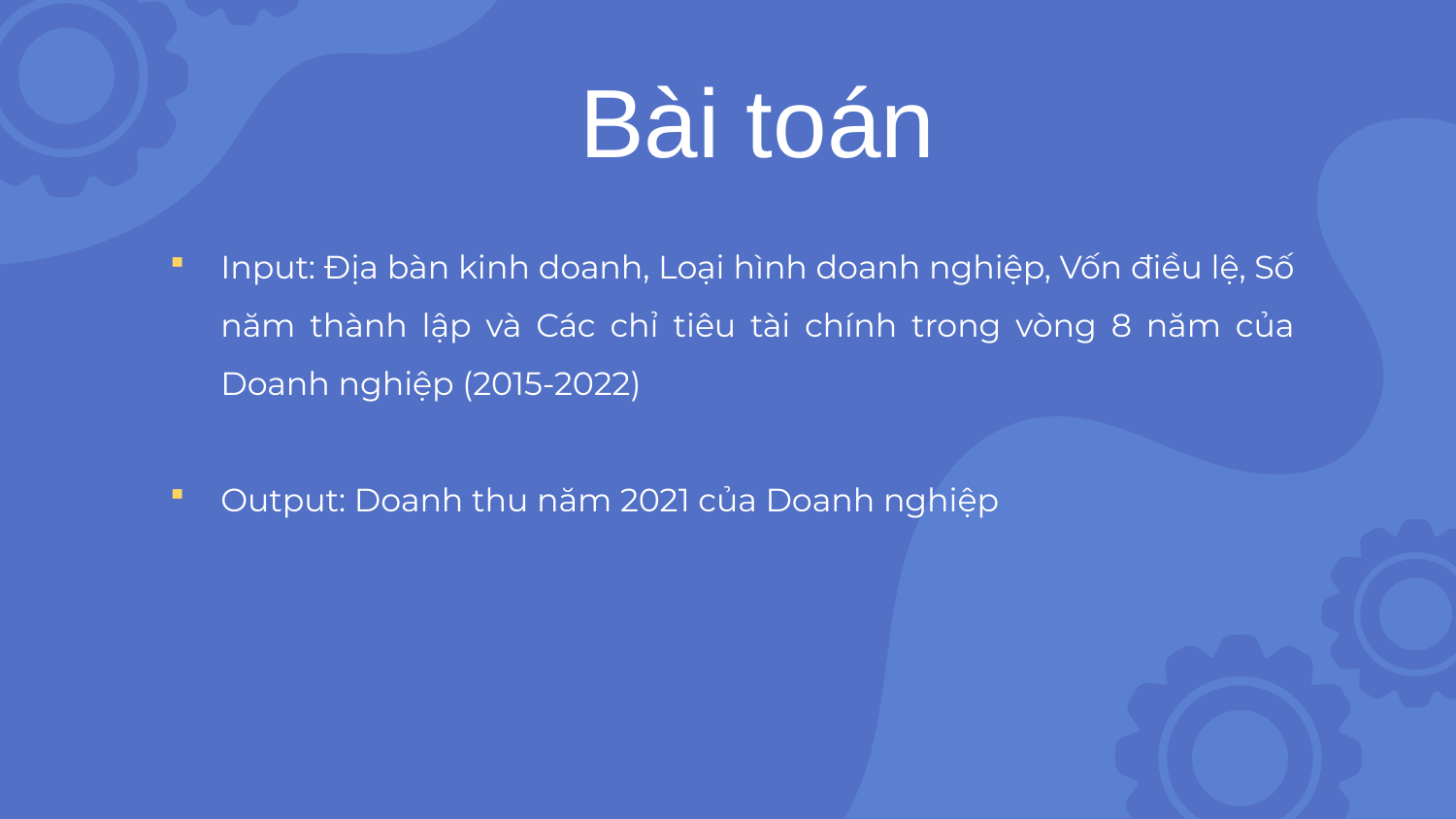

# Bài toán
Input: Địa bàn kinh doanh, Loại hình doanh nghiệp, Vốn điều lệ, Số năm thành lập và Các chỉ tiêu tài chính trong vòng 8 năm của Doanh nghiệp (2015-2022)

Output: Doanh thu năm 2021 của Doanh nghiệp